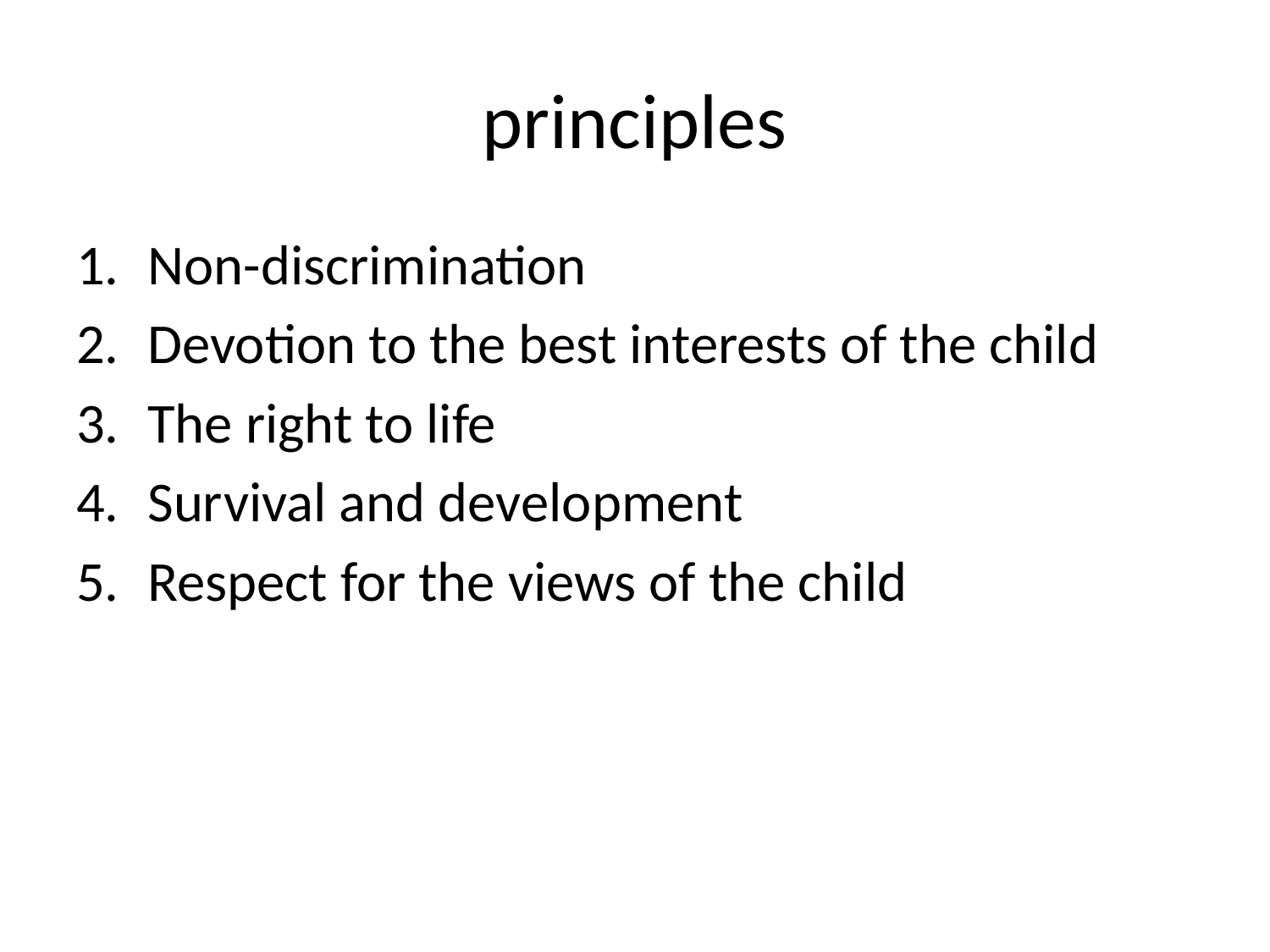

# principles
Non-discrimination
Devotion to the best interests of the child
The right to life
Survival and development
Respect for the views of the child